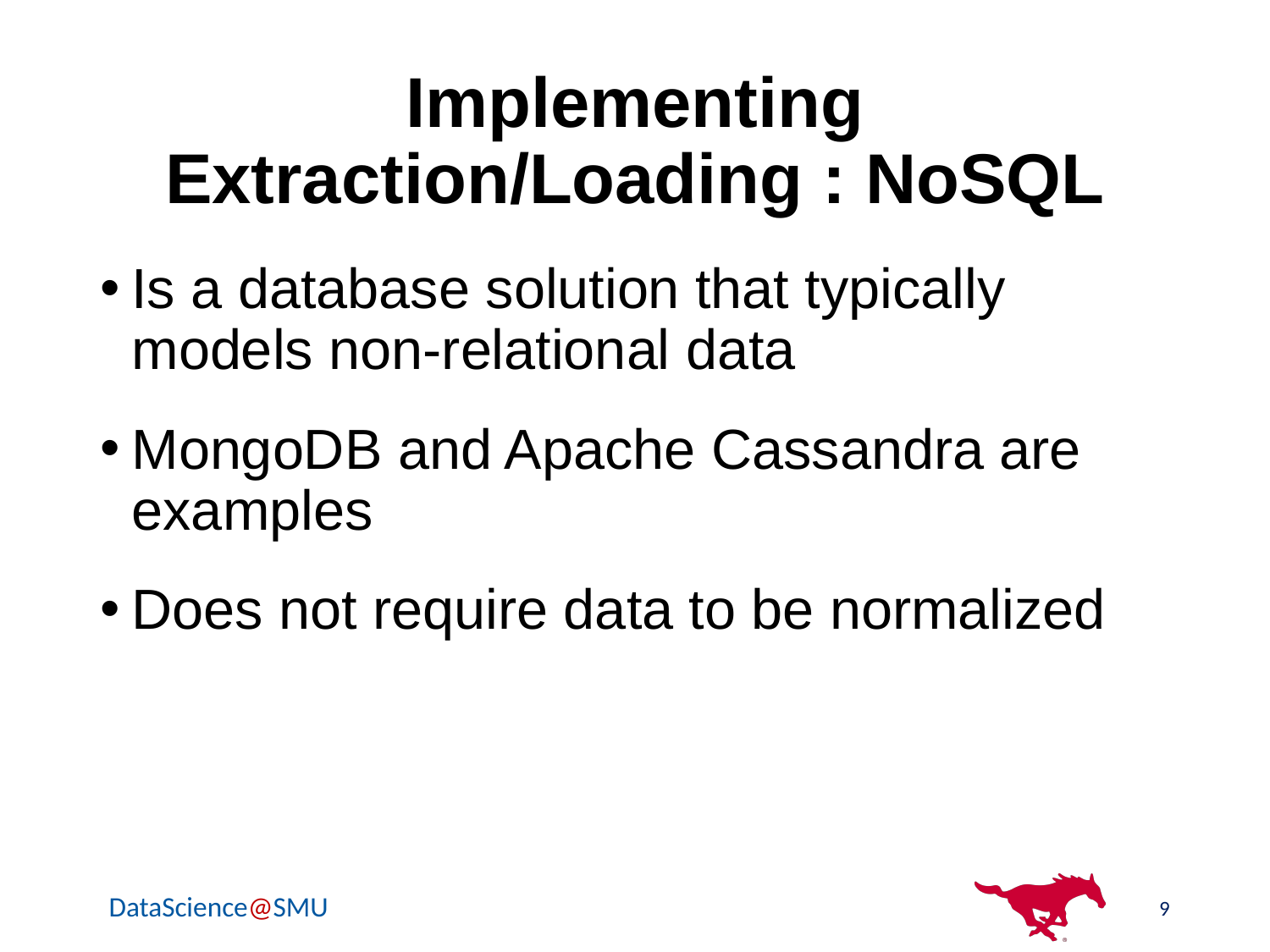

# Implementing Extraction/Loading : NoSQL
Is a database solution that typically models non-relational data
MongoDB and Apache Cassandra are examples
Does not require data to be normalized
9